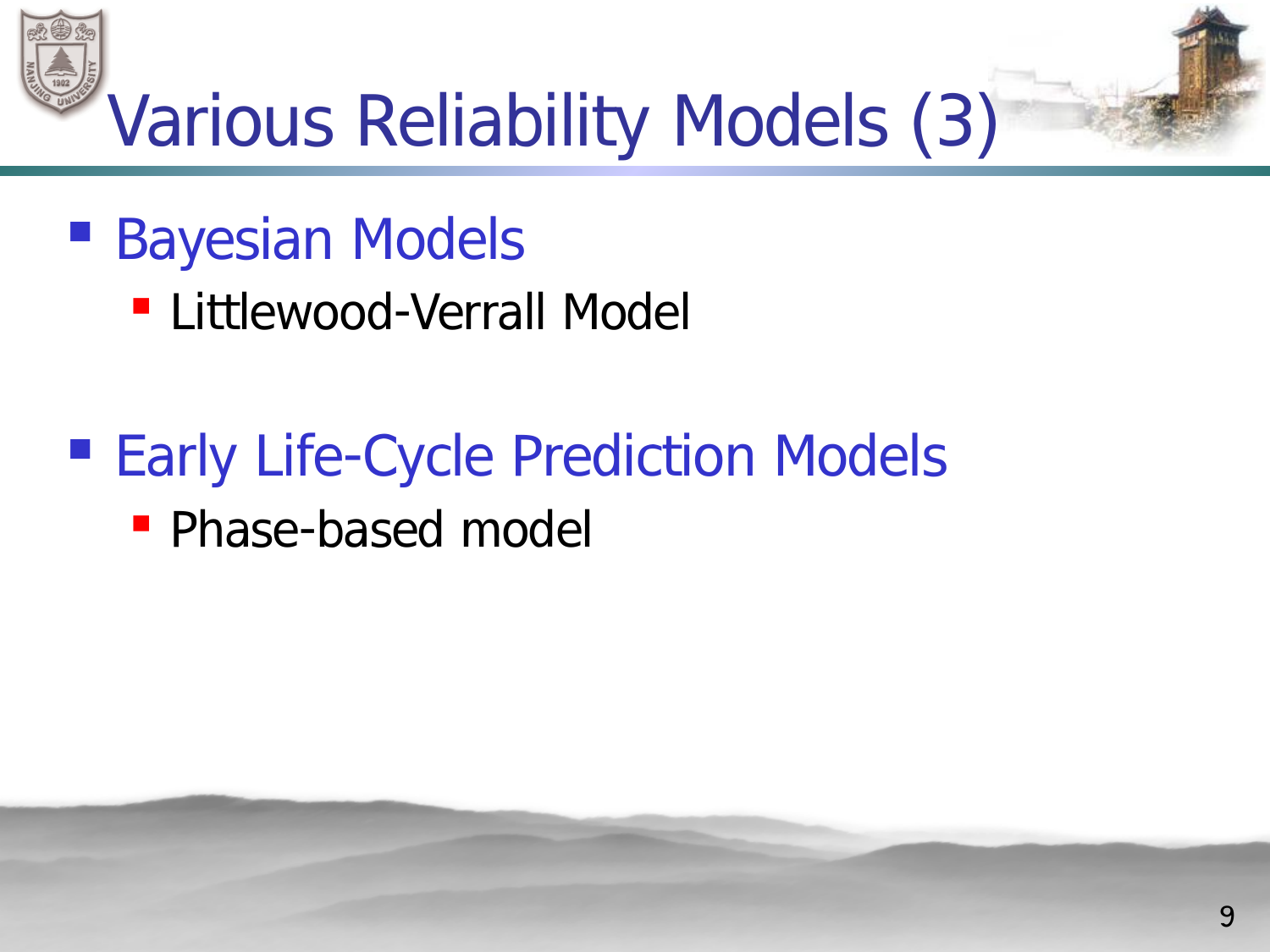

# Various Reliability Models (3)
Bayesian Models
Littlewood-Verrall Model

Early Life-Cycle Prediction Models
Phase-based model
9